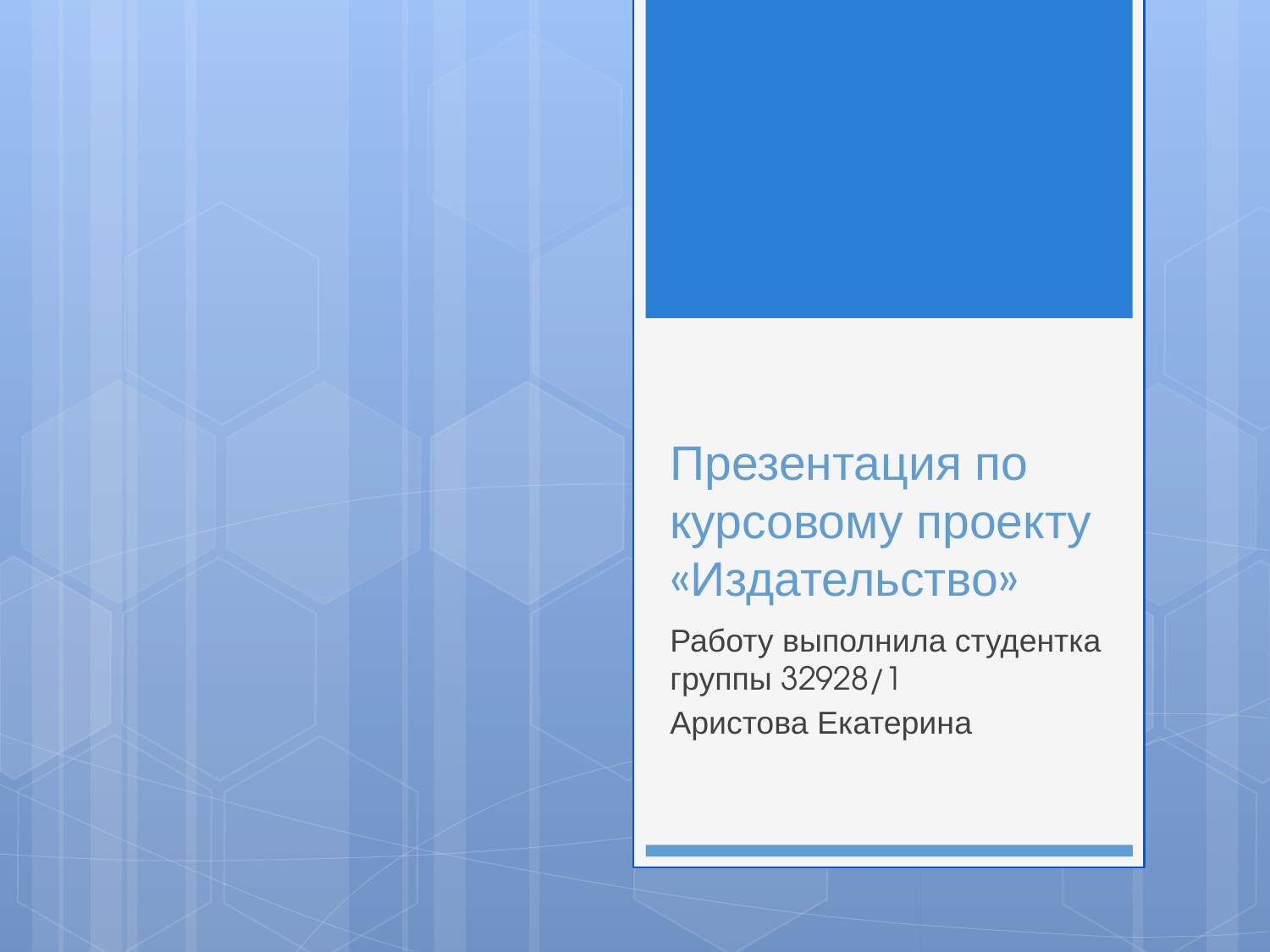

# Презентация по курсовому проекту «Издательство»
Работу выполнила студентка группы 32928/1
Аристова Екатерина